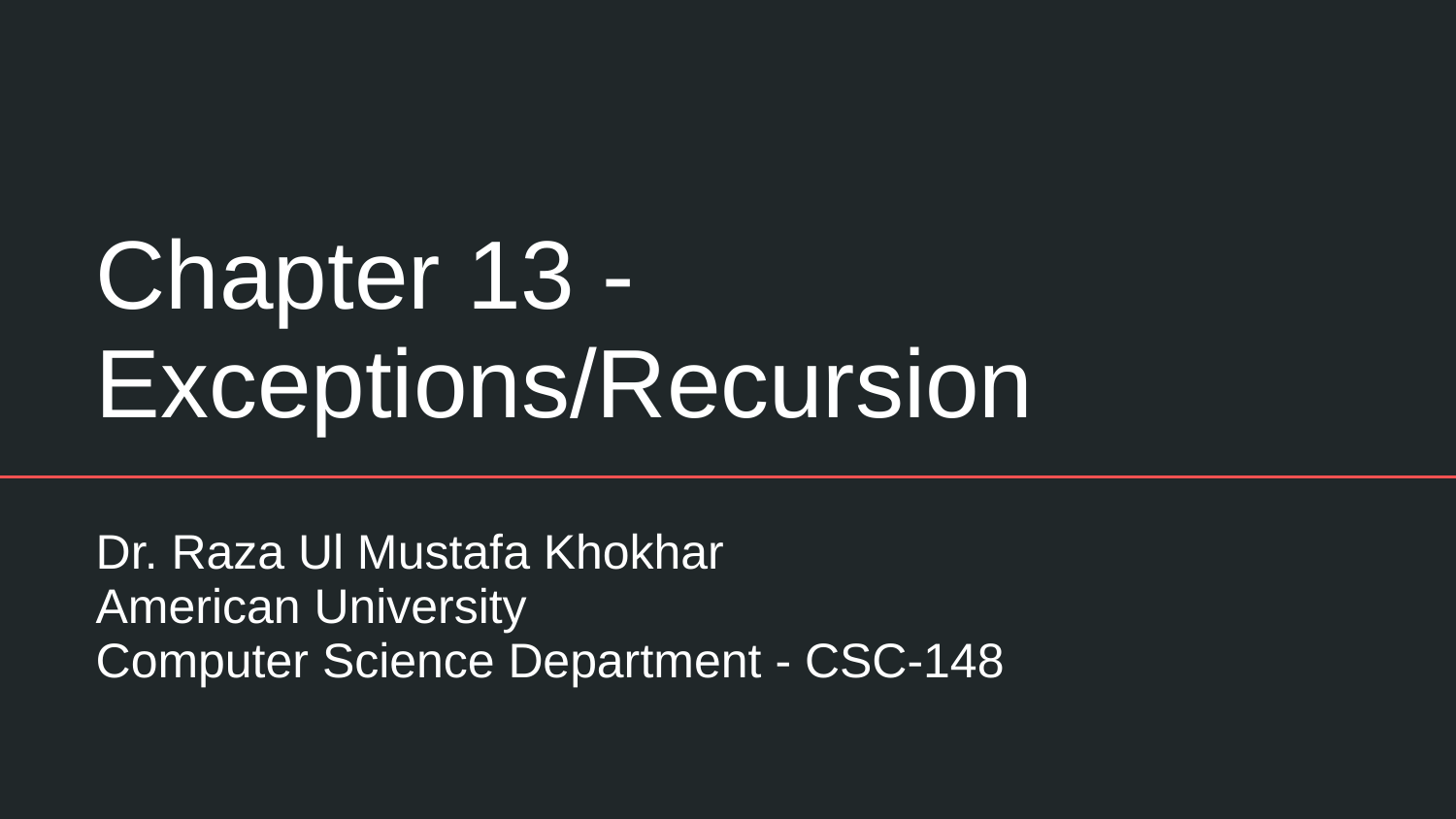

# Chapter 13 - Exceptions/Recursion
Dr. Raza Ul Mustafa Khokhar
American University
Computer Science Department - CSC-148